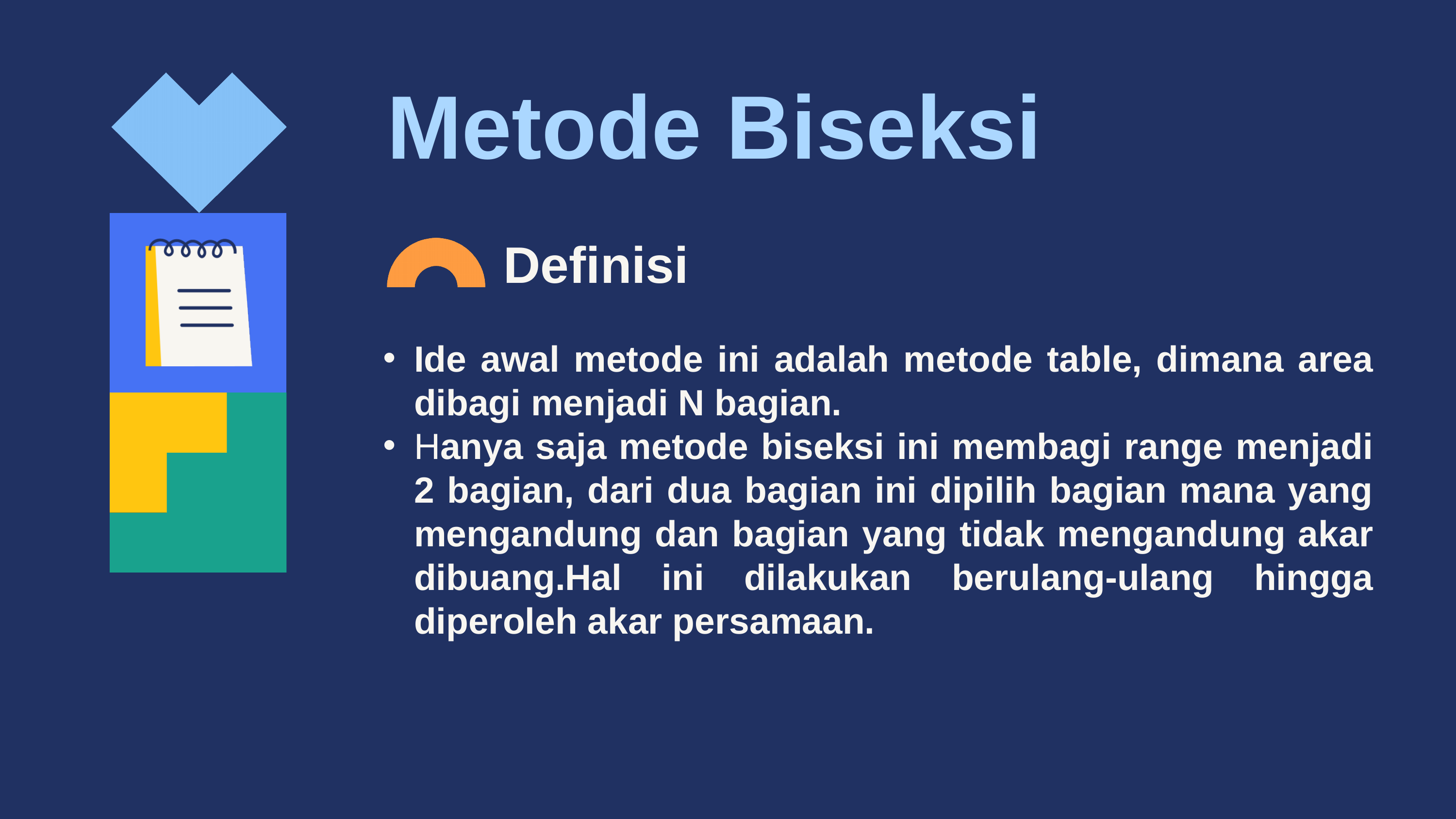

Metode Biseksi

Definisi

Ide awal metode ini adalah metode table, dimana area dibagi menjadi N bagian.
Hanya saja metode biseksi ini membagi range menjadi 2 bagian, dari dua bagian ini dipilih bagian mana yang mengandung dan bagian yang tidak mengandung akar dibuang.Hal ini dilakukan berulang-ulang hingga diperoleh akar persamaan.